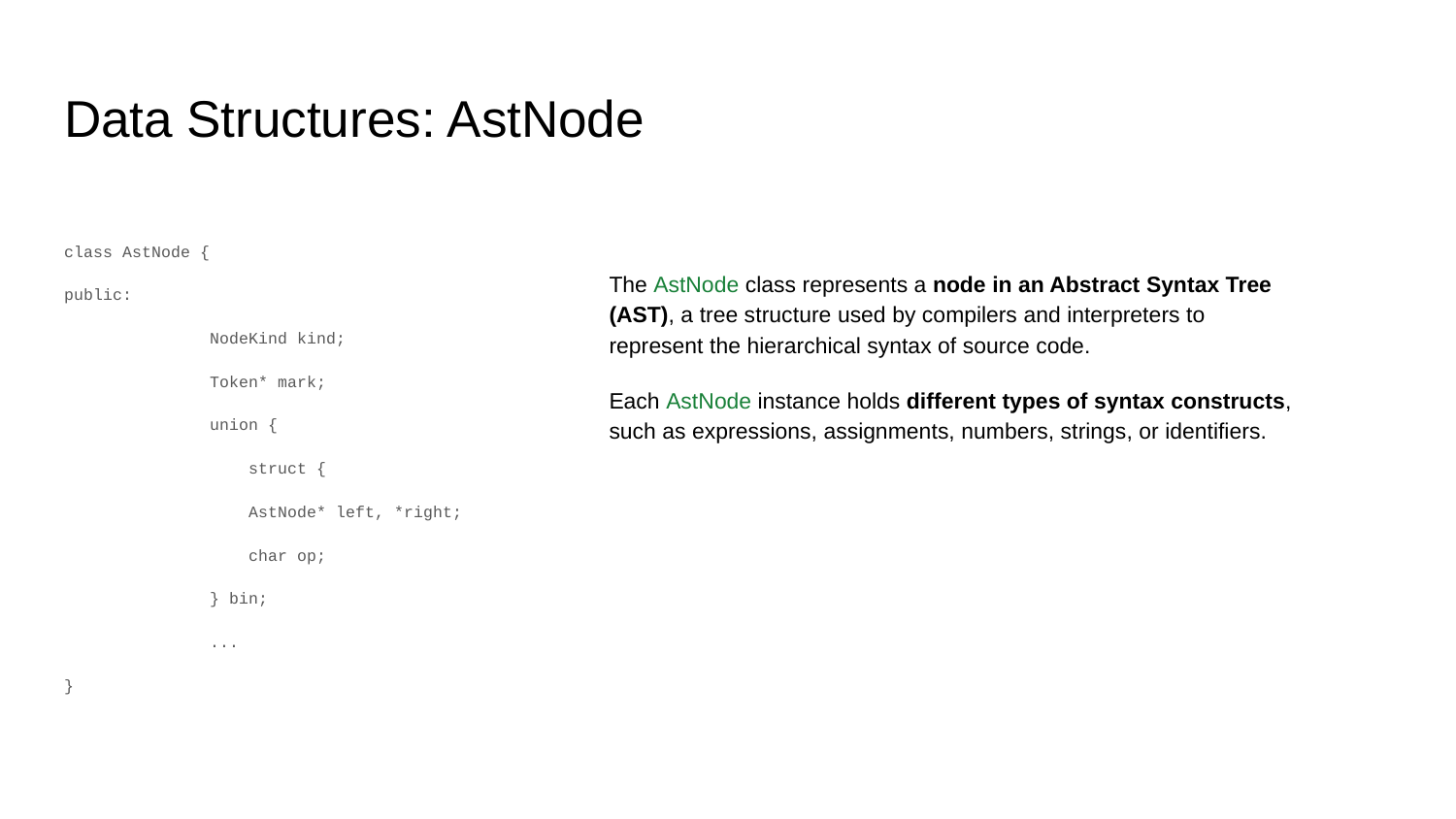

# Data Structures: AstNode

class AstNode {
public:
	NodeKind kind;
	Token* mark;
	union {
    	    struct {
        	    AstNode* left, *right;
        	    char op;
    	} bin;
	...
}

The AstNode class represents a node in an Abstract Syntax Tree (AST), a tree structure used by compilers and interpreters to represent the hierarchical syntax of source code.
Each AstNode instance holds different types of syntax constructs, such as expressions, assignments, numbers, strings, or identifiers.